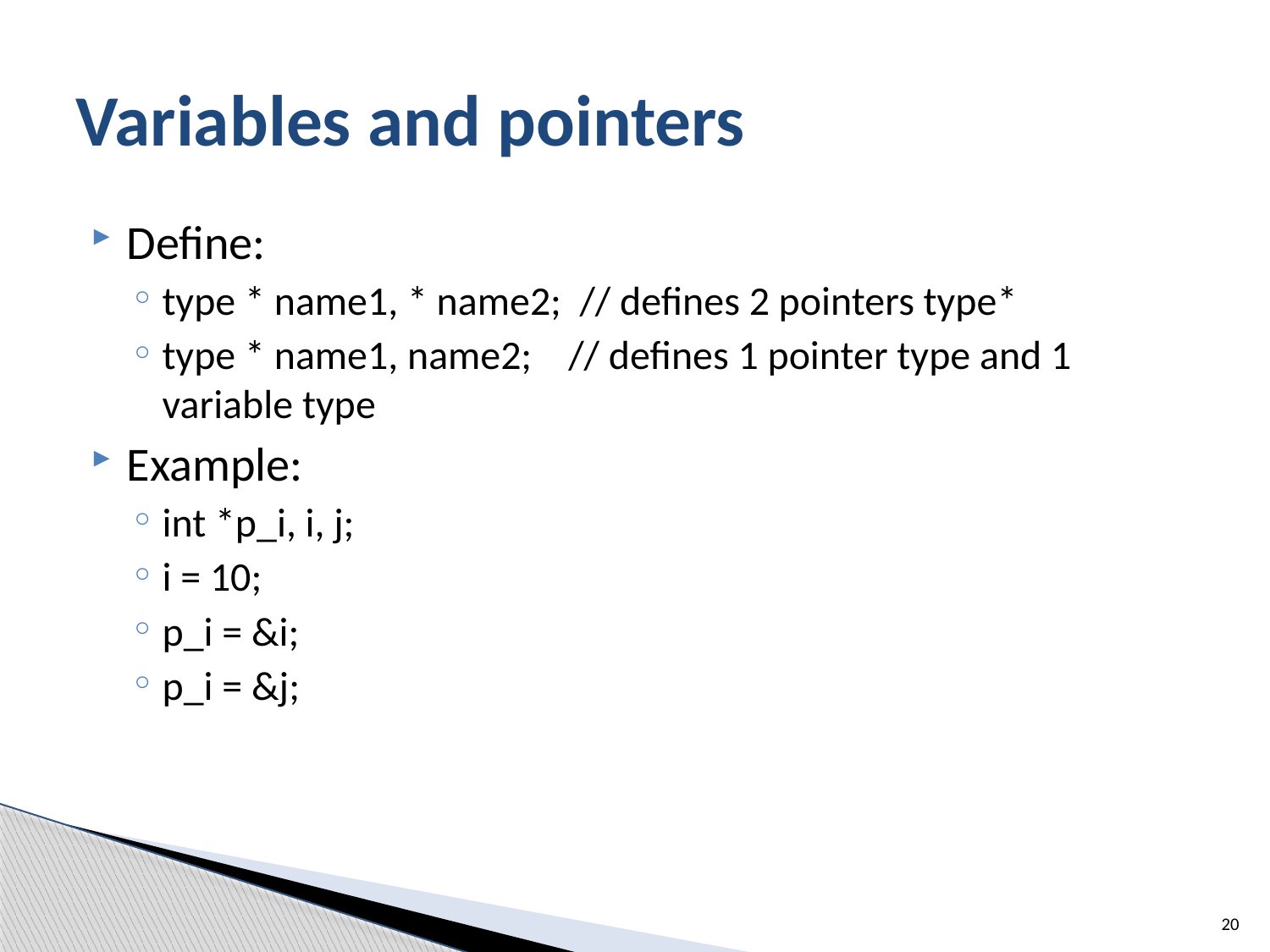

# Variables and pointers
Define:
type * name1, * name2;  // defines 2 pointers type*
type * name1, name2;    // defines 1 pointer type and 1 variable type
Example:
int *p_i, i, j;
i = 10;
p_i = &i;
p_i = &j;
20